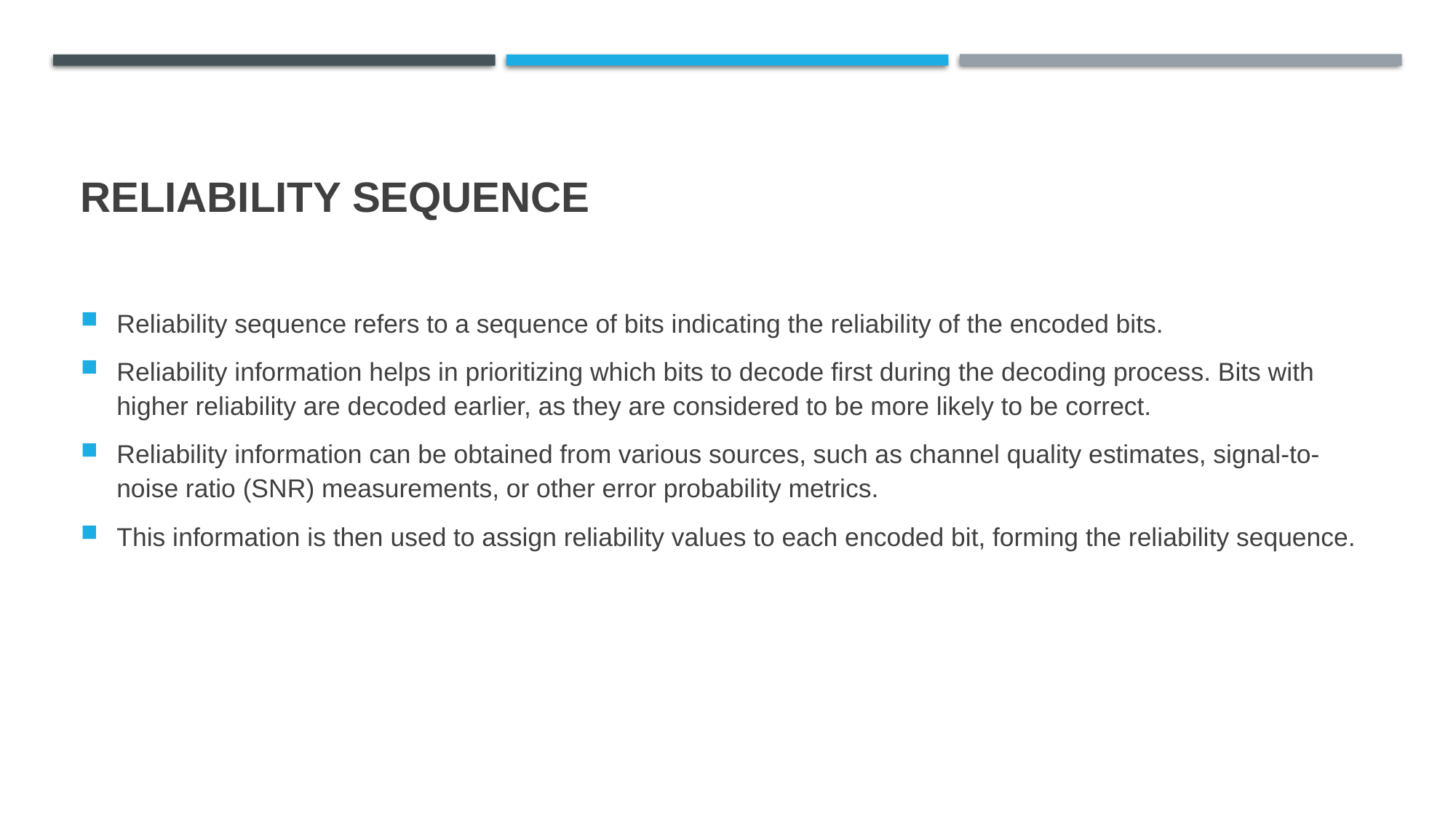

# Reliability sequence
Reliability sequence refers to a sequence of bits indicating the reliability of the encoded bits.
Reliability information helps in prioritizing which bits to decode first during the decoding process. Bits with higher reliability are decoded earlier, as they are considered to be more likely to be correct.
Reliability information can be obtained from various sources, such as channel quality estimates, signal-to-noise ratio (SNR) measurements, or other error probability metrics.
This information is then used to assign reliability values to each encoded bit, forming the reliability sequence.